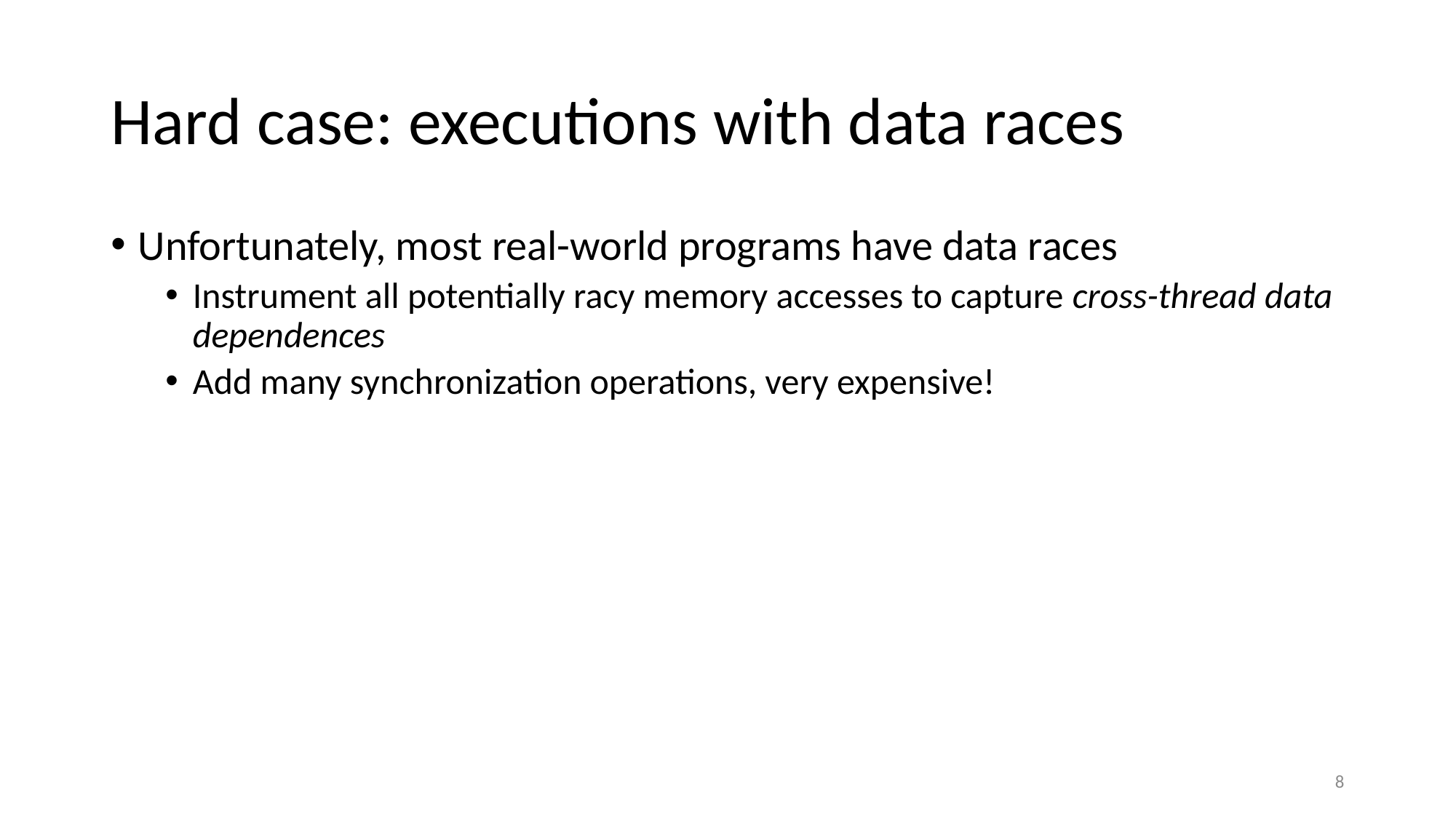

# Hard case: executions with data races
Unfortunately, most real-world programs have data races
Instrument all potentially racy memory accesses to capture cross-thread data dependences
Add many synchronization operations, very expensive!

8